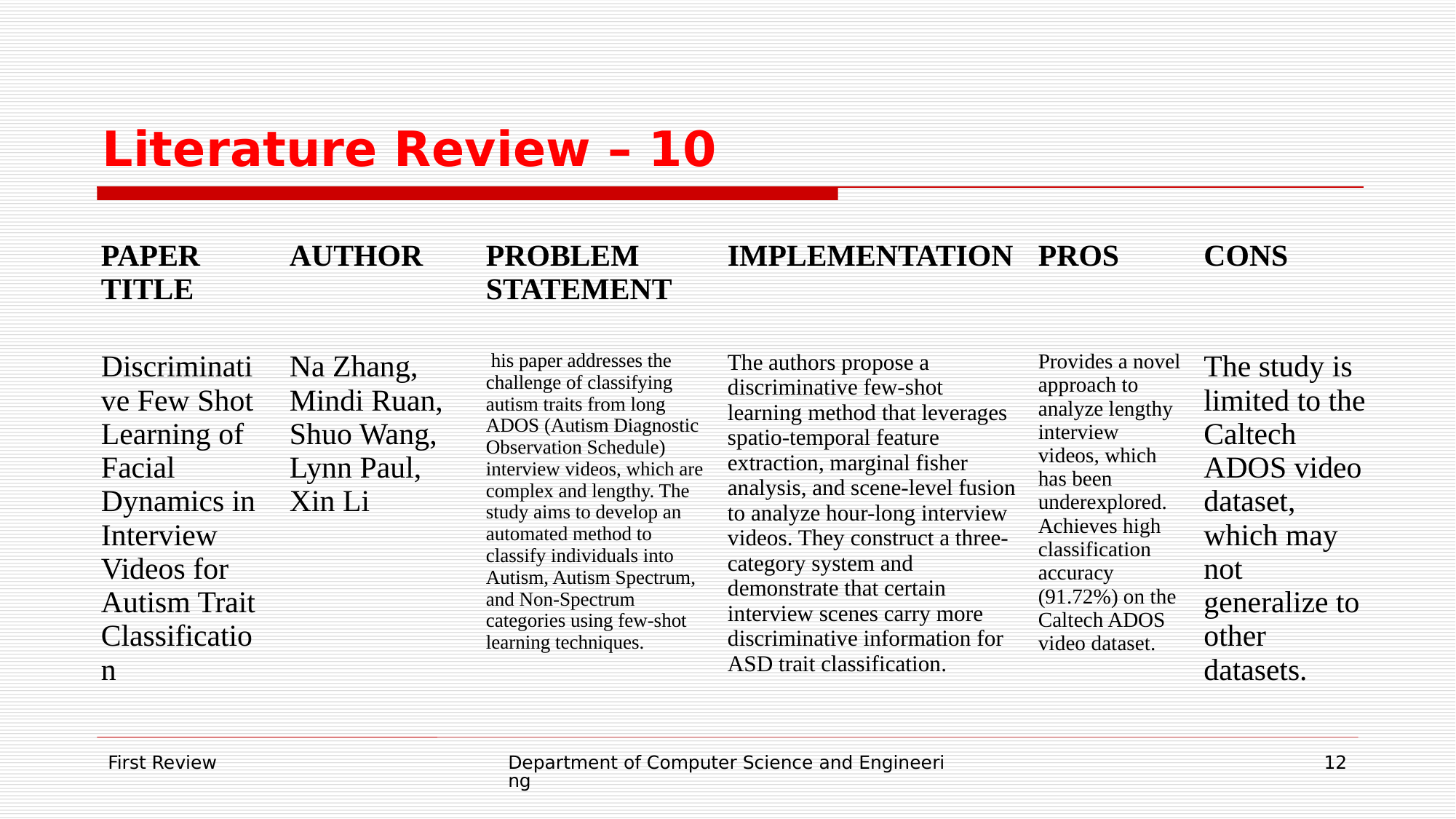

# Literature Review – 10

| PAPER TITLE | AUTHOR | PROBLEM STATEMENT | IMPLEMENTATION | PROS | CONS |
| --- | --- | --- | --- | --- | --- |
| Discriminative Few Shot Learning of Facial Dynamics in Interview Videos for Autism Trait Classification | Na Zhang, Mindi Ruan, Shuo Wang, Lynn Paul, Xin Li | his paper addresses the challenge of classifying autism traits from long ADOS (Autism Diagnostic Observation Schedule) interview videos, which are complex and lengthy. The study aims to develop an automated method to classify individuals into Autism, Autism Spectrum, and Non-Spectrum categories using few-shot learning techniques. | The authors propose a discriminative few-shot learning method that leverages spatio-temporal feature extraction, marginal fisher analysis, and scene-level fusion to analyze hour-long interview videos. They construct a three-category system and demonstrate that certain interview scenes carry more discriminative information for ASD trait classification. | Provides a novel approach to analyze lengthy interview videos, which has been underexplored.Achieves high classification accuracy (91.72%) on the Caltech ADOS video dataset. | The study is limited to the Caltech ADOS video dataset, which may not generalize to other datasets. |
First Review
Department of Computer Science and Engineering
12